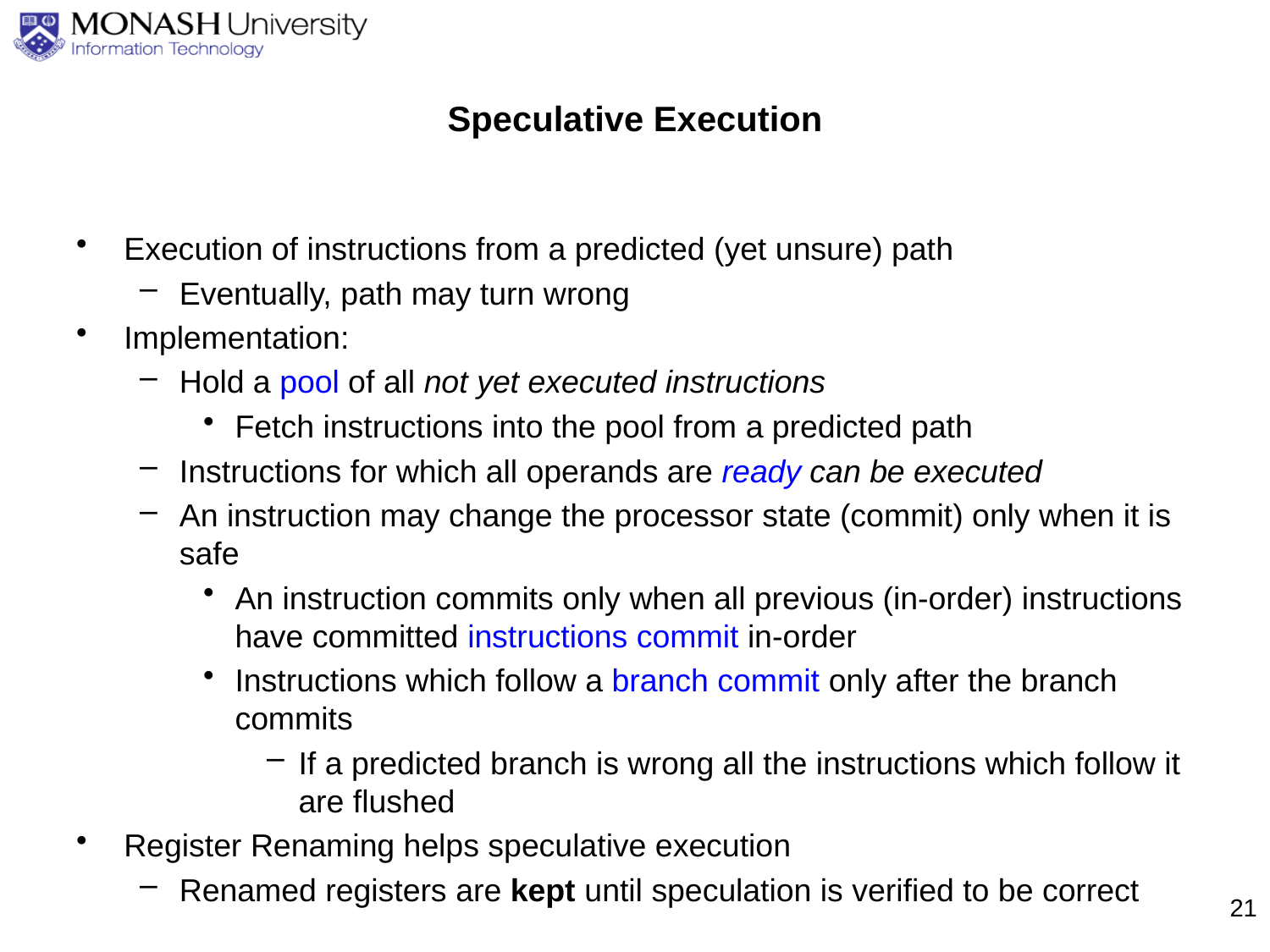

# Speculative Execution
Execution of instructions from a predicted (yet unsure) path
Eventually, path may turn wrong
Implementation:
Hold a pool of all not yet executed instructions
Fetch instructions into the pool from a predicted path
Instructions for which all operands are ready can be executed
An instruction may change the processor state (commit) only when it is safe
An instruction commits only when all previous (in-order) instructions have committed instructions commit in-order
Instructions which follow a branch commit only after the branch commits
If a predicted branch is wrong all the instructions which follow it are flushed
Register Renaming helps speculative execution
Renamed registers are kept until speculation is verified to be correct

21